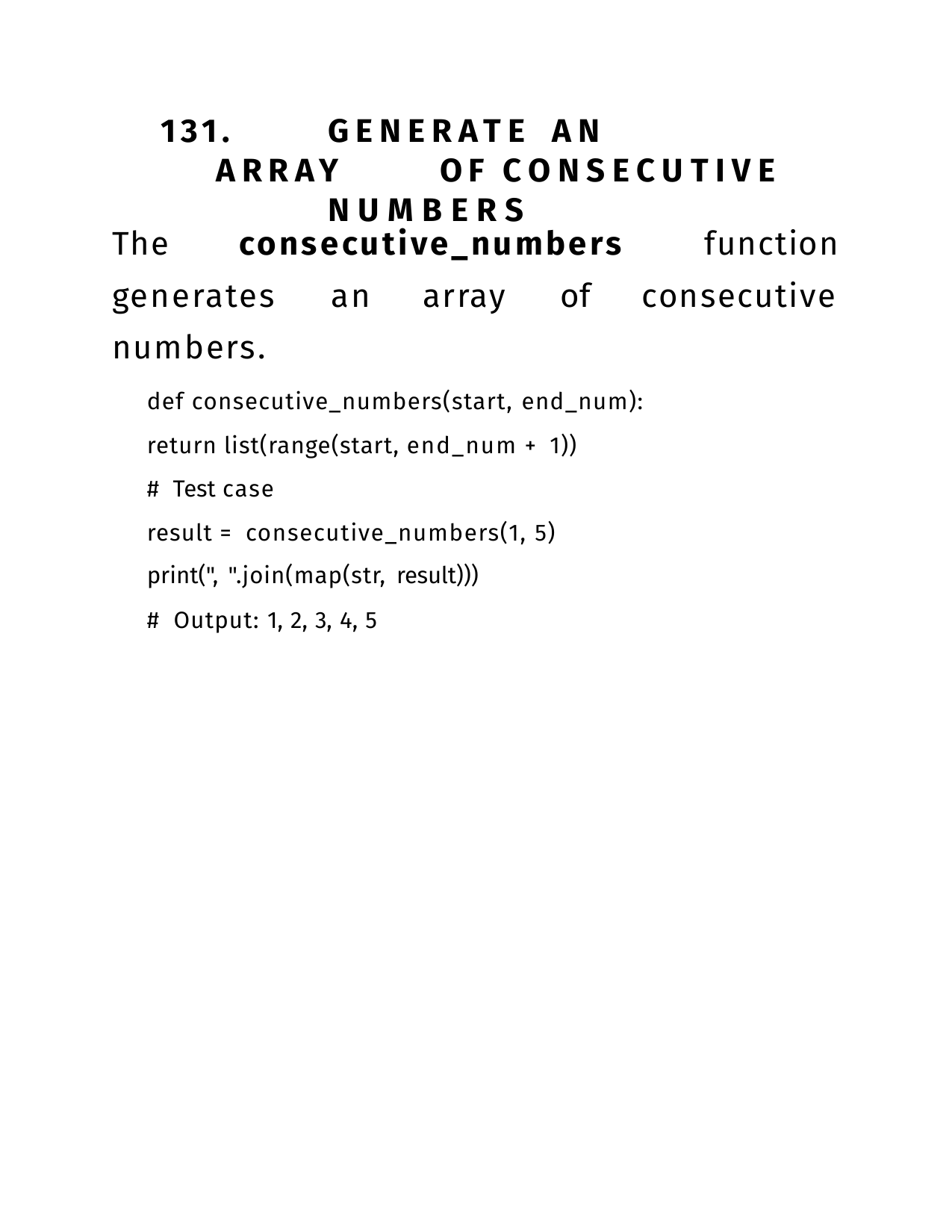

131.	GENERATE	AN	ARRAY	OF CONSECUTIVE	NUMBERS
The	consecutive_numbers generates	an	array	of numbers.
function consecutive
def consecutive_numbers(start, end_num): return list(range(start, end_num + 1))
# Test case
result = consecutive_numbers(1, 5) print(", ".join(map(str, result)))
# Output: 1, 2, 3, 4, 5